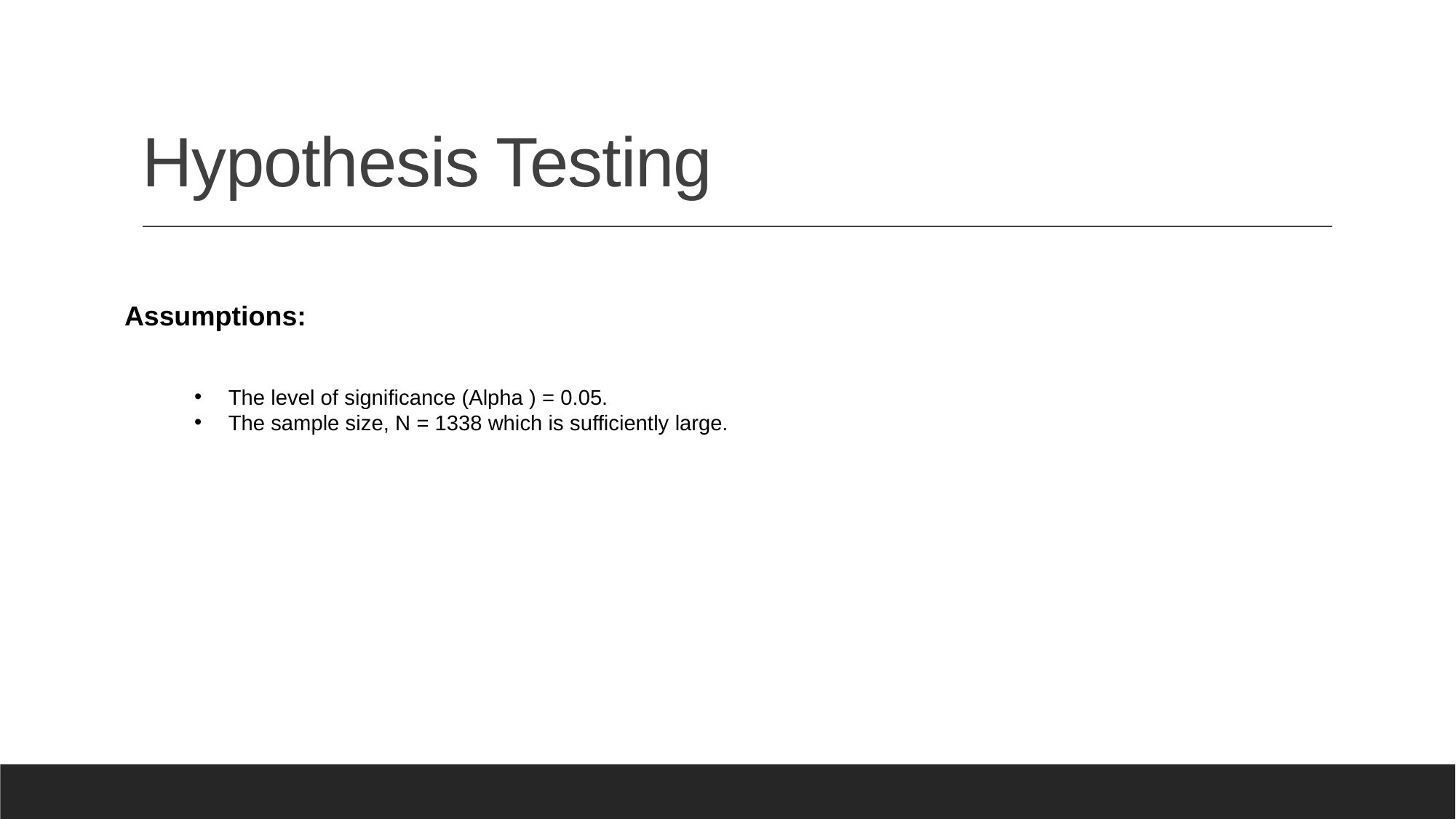

# Hypothesis Testing
Assumptions:
The level of significance (Alpha ) = 0.05.
The sample size, N = 1338 which is sufficiently large.